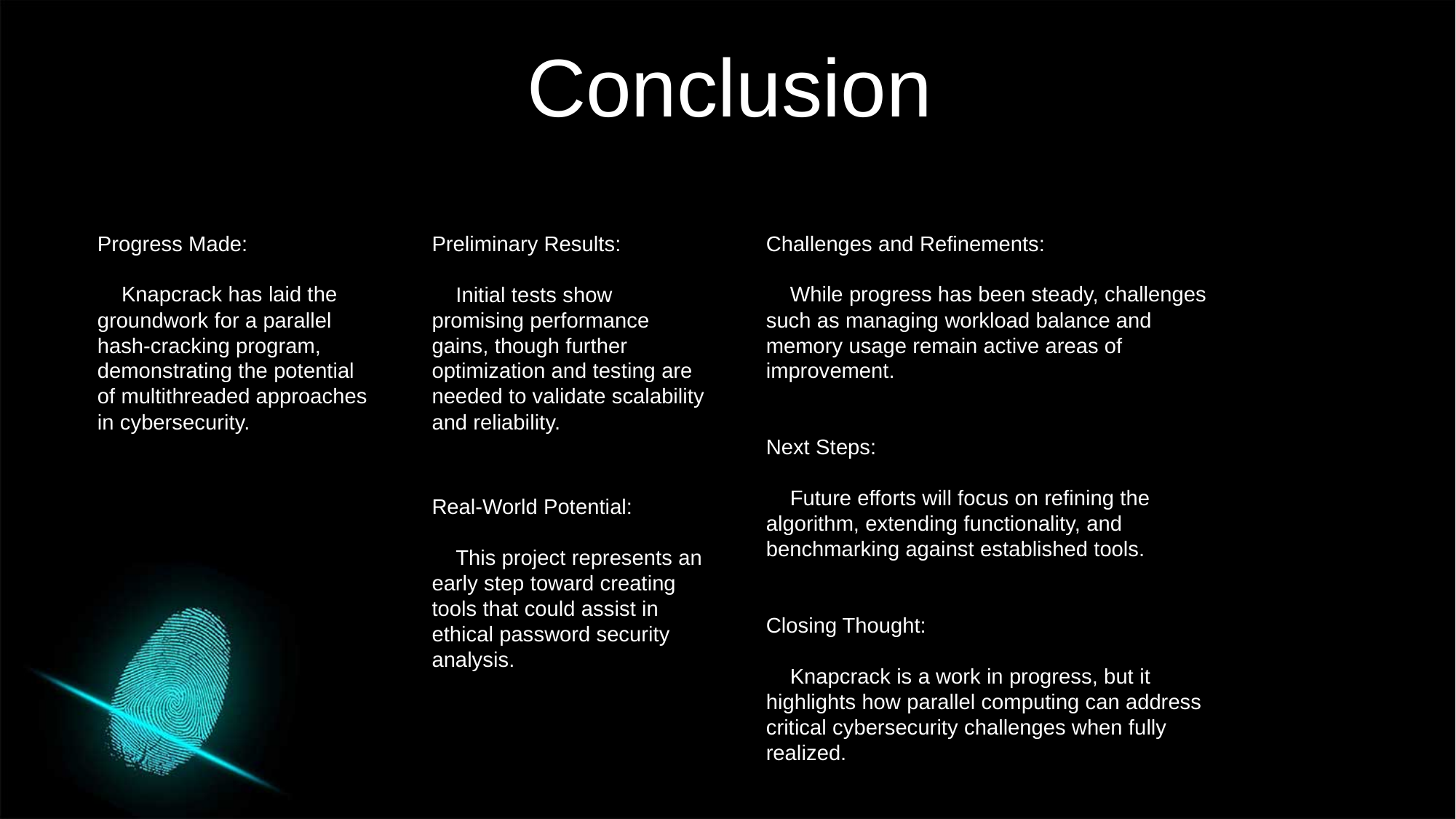

Conclusion
Challenges and Refinements:

    While progress has been steady, challenges such as managing workload balance and memory usage remain active areas of improvement.

Next Steps:

    Future efforts will focus on refining the algorithm, extending functionality, and benchmarking against established tools.

Closing Thought:

    Knapcrack is a work in progress, but it highlights how parallel computing can address critical cybersecurity challenges when fully realized.
Progress Made:

    Knapcrack has laid the groundwork for a parallel hash-cracking program, demonstrating the potential of multithreaded approaches in cybersecurity.
Preliminary Results:

    Initial tests show promising performance gains, though further optimization and testing are needed to validate scalability and reliability.
Real-World Potential:

    This project represents an early step toward creating tools that could assist in ethical password security analysis.